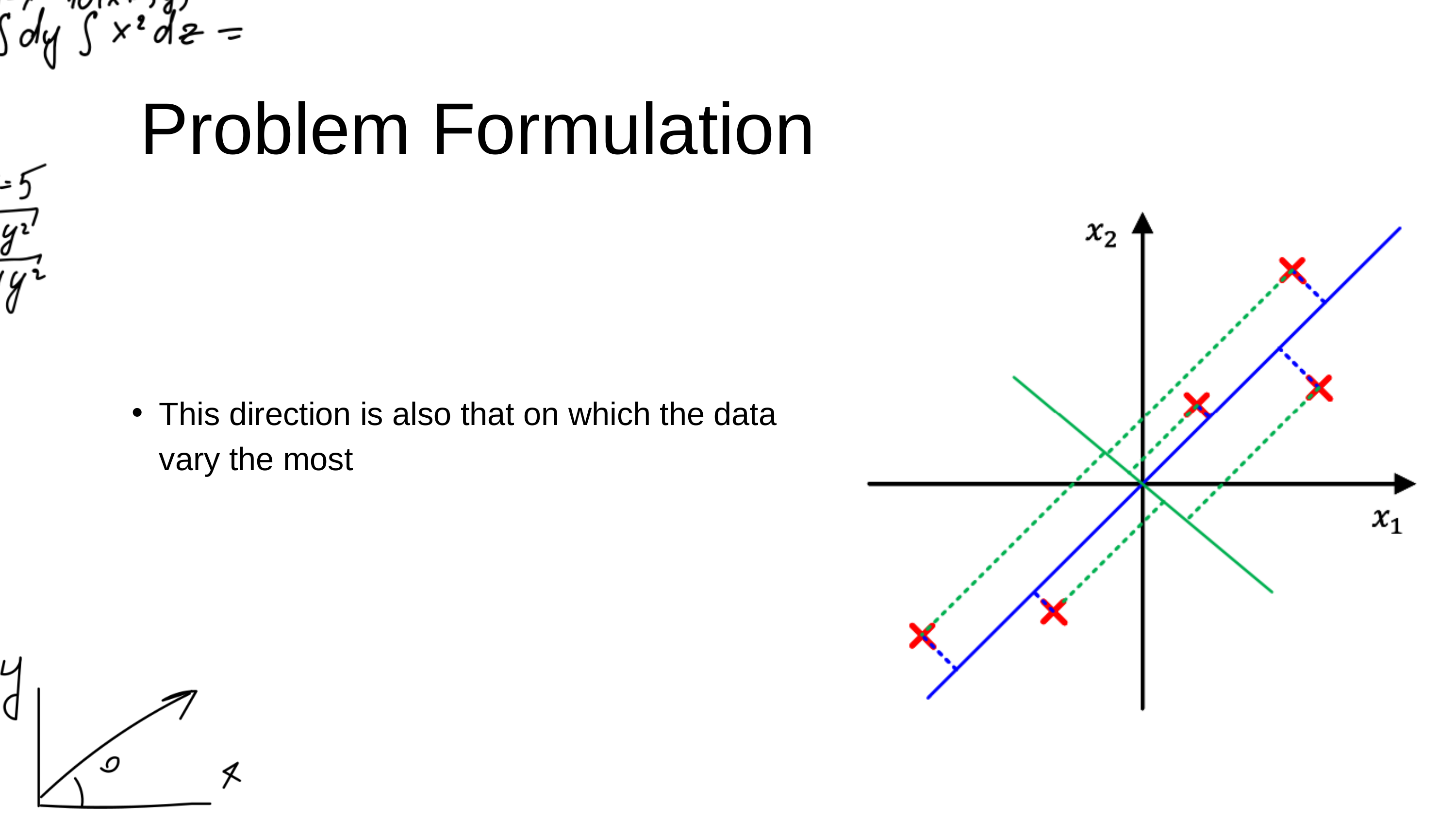

Problem Formulation

This direction is also that on which the data vary the most